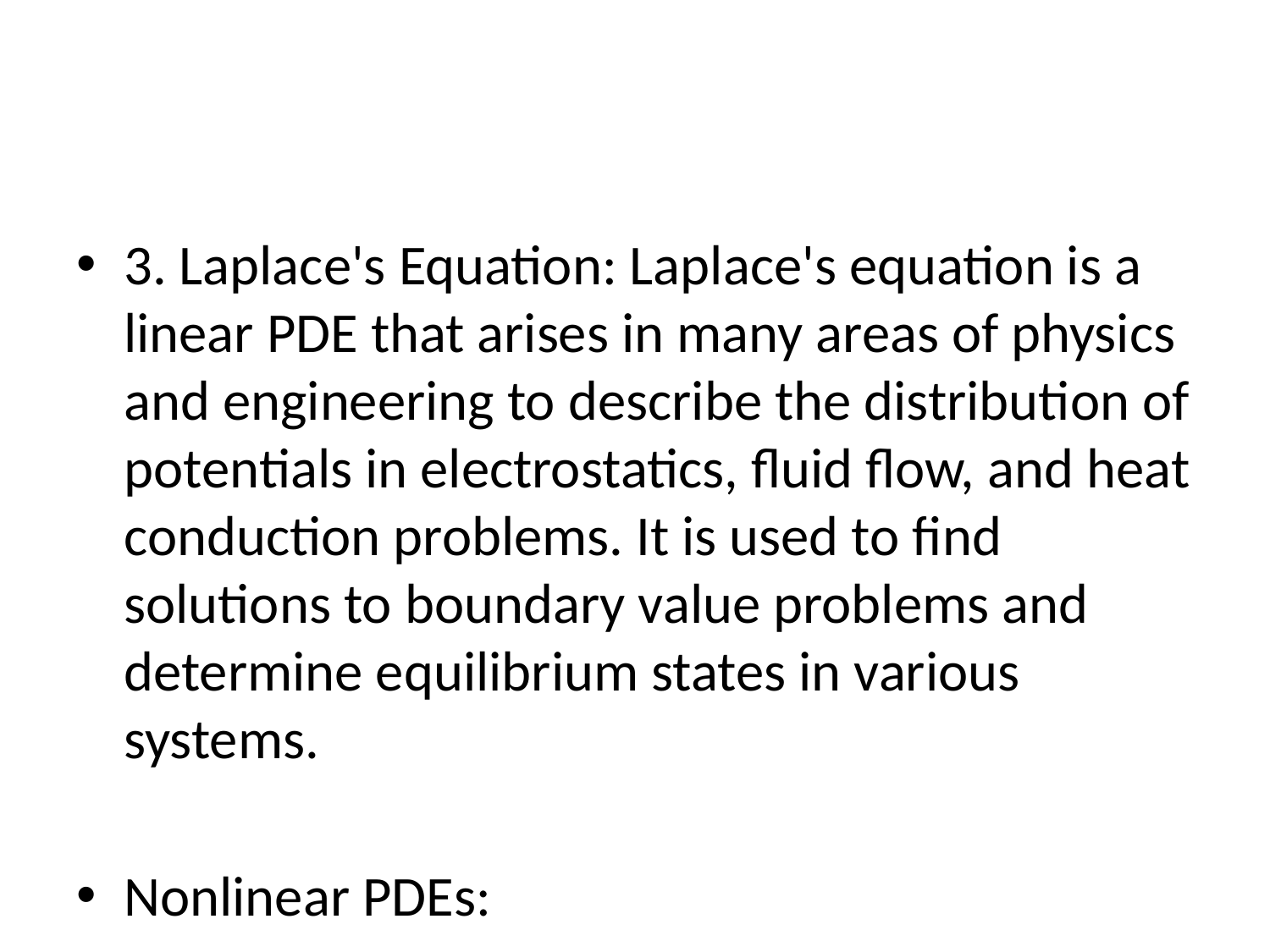

#
3. Laplace's Equation: Laplace's equation is a linear PDE that arises in many areas of physics and engineering to describe the distribution of potentials in electrostatics, fluid flow, and heat conduction problems. It is used to find solutions to boundary value problems and determine equilibrium states in various systems.

Nonlinear PDEs: